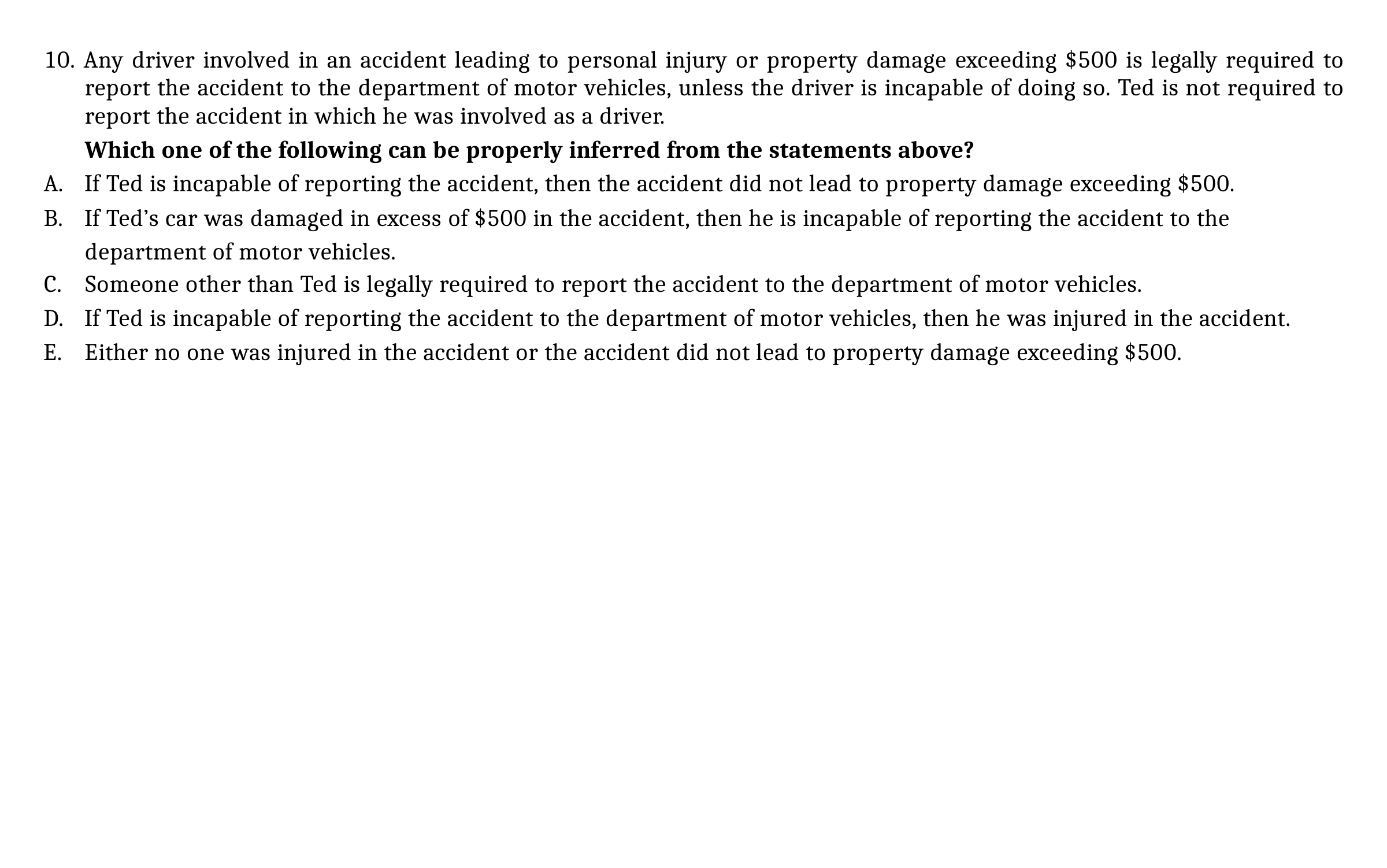

10. Any driver involved in an accident leading to personal injury or property damage exceeding $500 is legally required to report the accident to the department of motor vehicles, unless the driver is incapable of doing so. Ted is not required to report the accident in which he was involved as a driver.
	Which one of the following can be properly inferred from the statements above?
If Ted is incapable of reporting the accident, then the accident did not lead to property damage exceeding $500.
If Ted’s car was damaged in excess of $500 in the accident, then he is incapable of reporting the accident to the department of motor vehicles.
Someone other than Ted is legally required to report the accident to the department of motor vehicles.
If Ted is incapable of reporting the accident to the department of motor vehicles, then he was injured in the accident.
Either no one was injured in the accident or the accident did not lead to property damage exceeding $500.